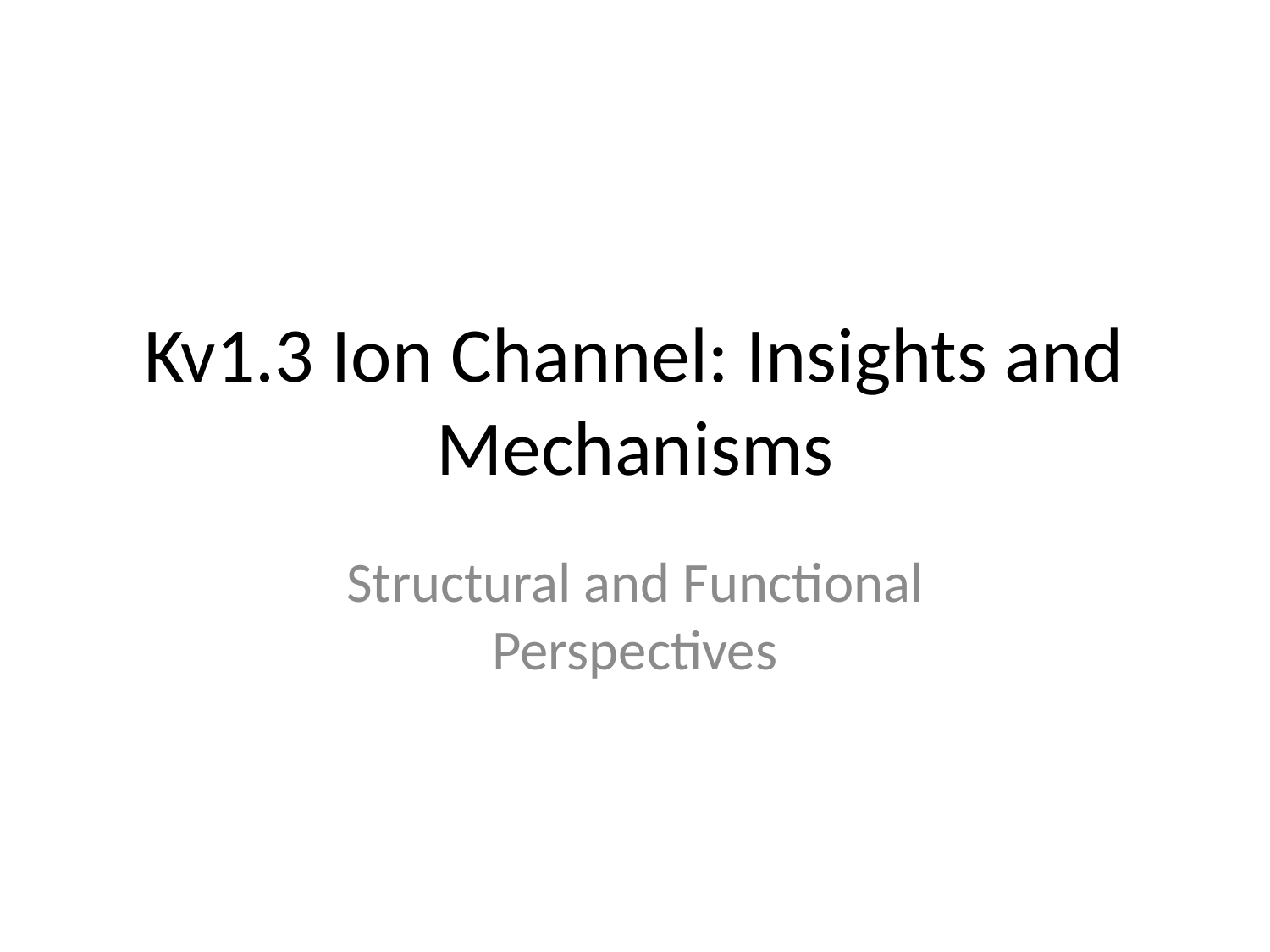

# Kv1.3 Ion Channel: Insights and Mechanisms
Structural and Functional Perspectives